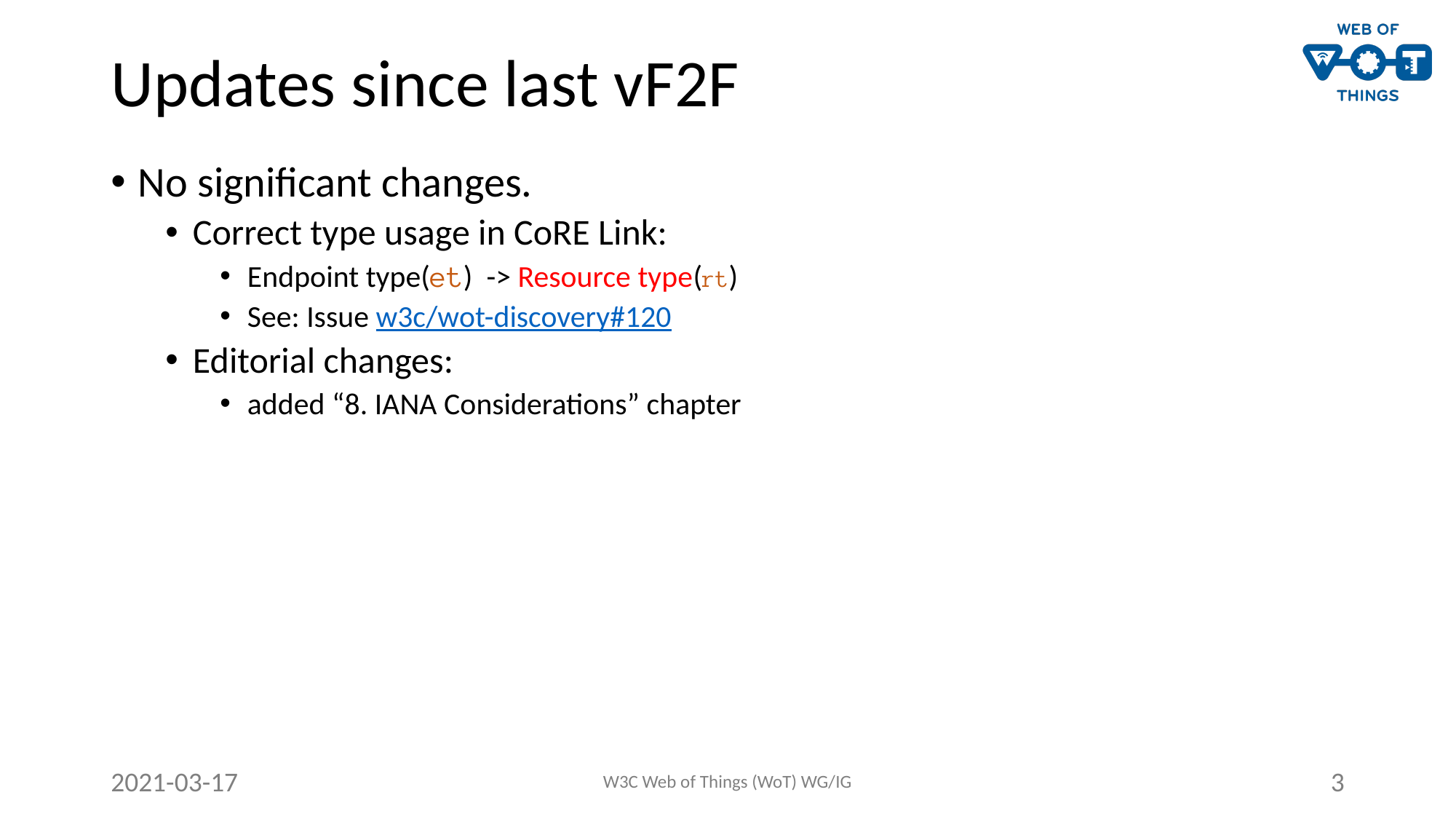

# Updates since last vF2F
No significant changes.
Correct type usage in CoRE Link:
Endpoint type(et)  -> Resource type(rt)
See: Issue w3c/wot-discovery#120
Editorial changes:
added “8. IANA Considerations” chapter

2021-03-17
W3C Web of Things (WoT) WG/IG
3